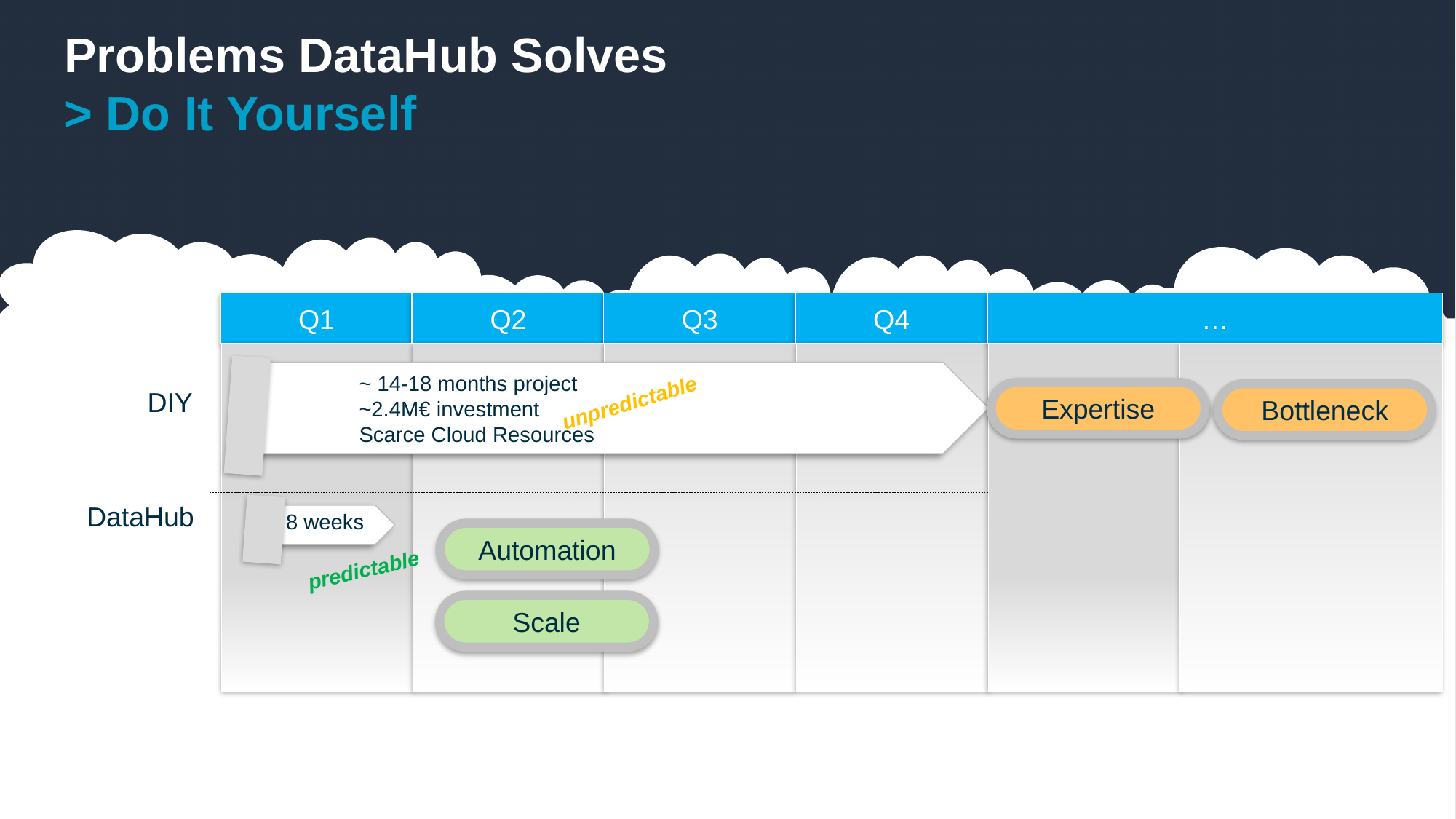

# Problems DataHub Solves > Do It Yourself

Q1
Q4
Q2
Q3

…

~ 14-18 months project
~2.4M€ investment
Scarce Cloud Resources
DIY
Expertise
unpredictable
Bottleneck
 DataHub

8 weeks

Automation
predictable
Scale